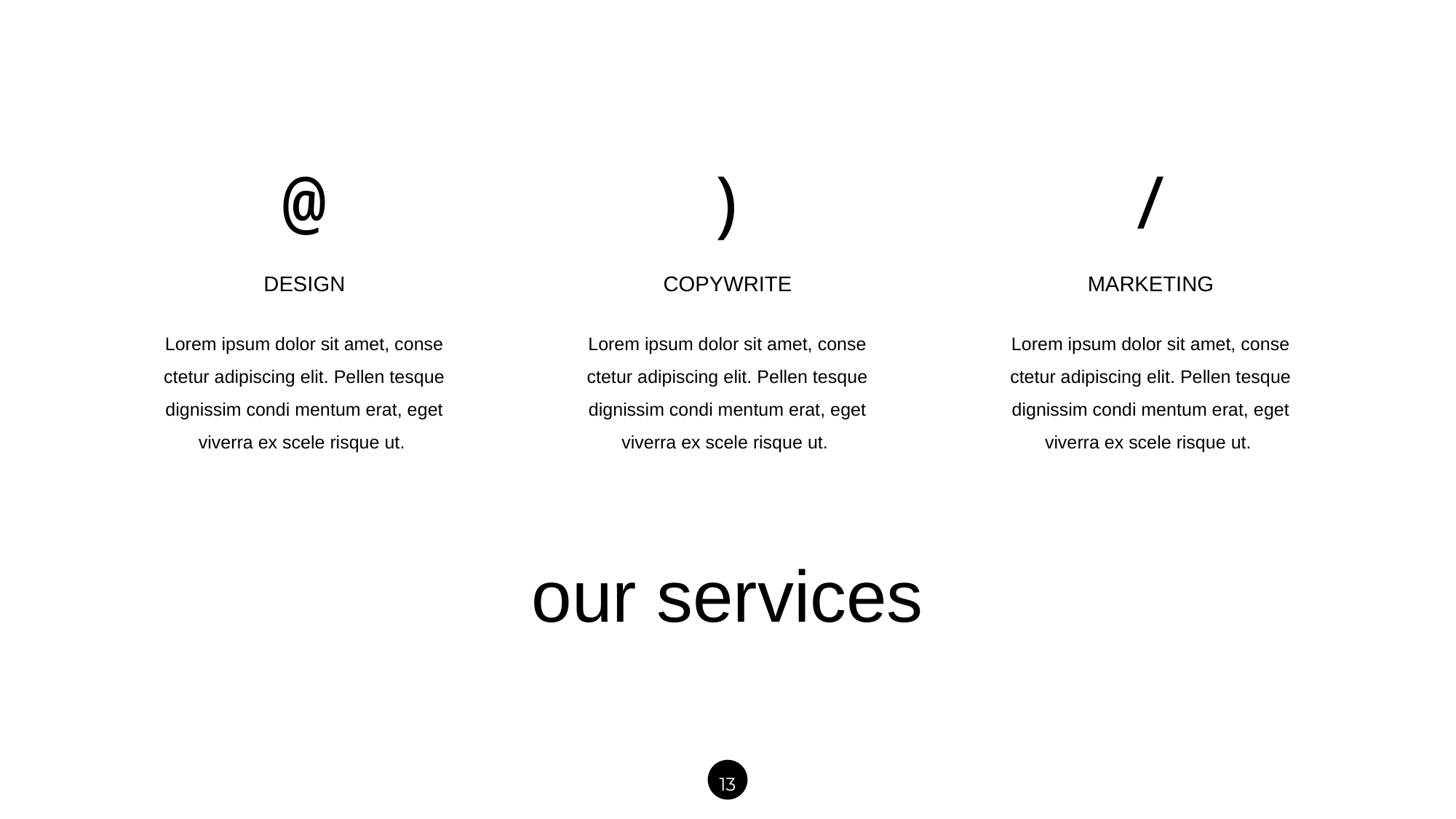

@
/
)
COPYWRITE
MARKETING
DESIGN
Lorem ipsum dolor sit amet, conse ctetur adipiscing elit. Pellen tesque dignissim condi mentum erat, eget viverra ex scele risque ut.
Lorem ipsum dolor sit amet, conse ctetur adipiscing elit. Pellen tesque dignissim condi mentum erat, eget viverra ex scele risque ut.
Lorem ipsum dolor sit amet, conse ctetur adipiscing elit. Pellen tesque dignissim condi mentum erat, eget viverra ex scele risque ut.
our services
13